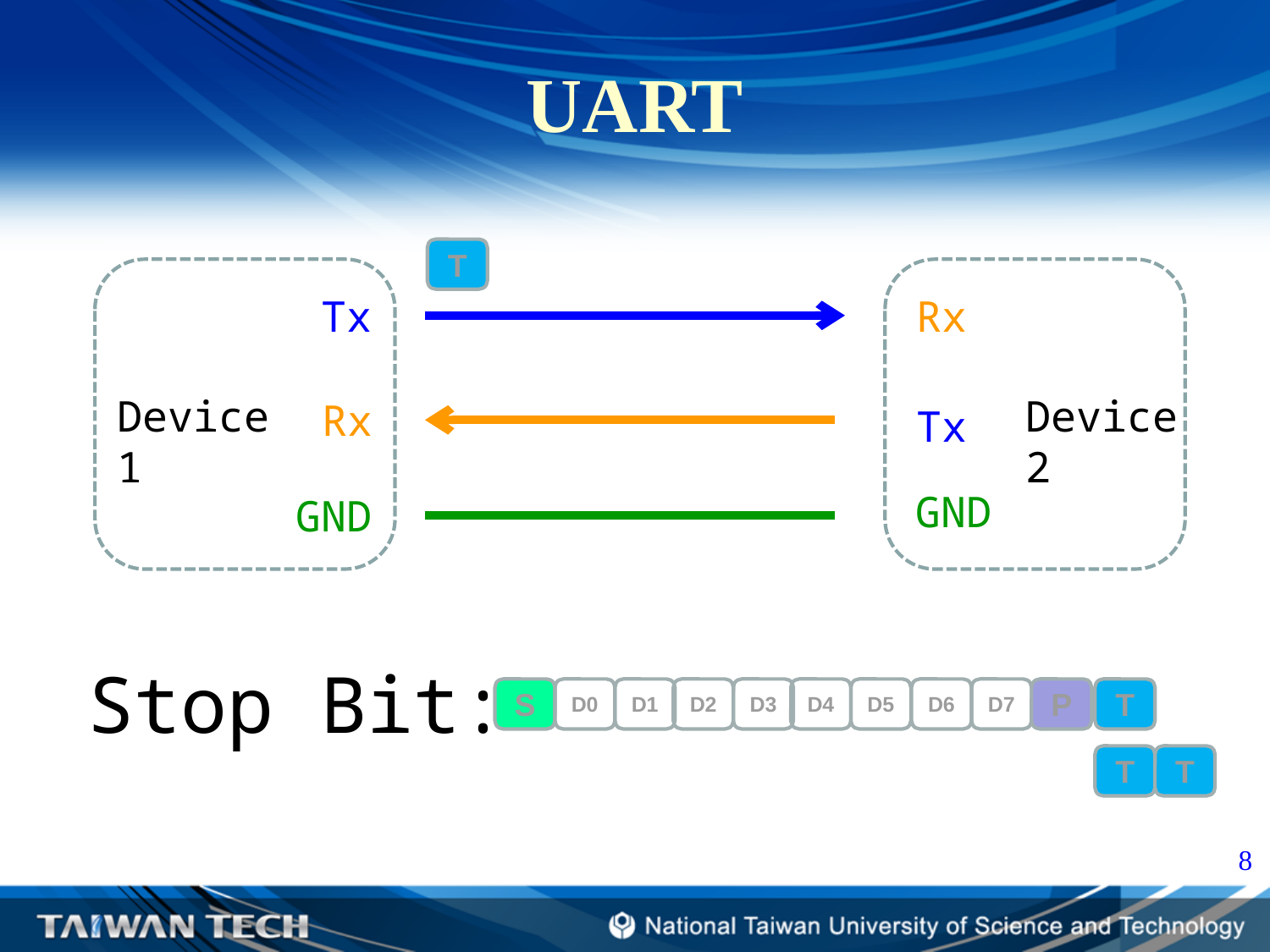

# UART
T

Tx
Device1
Rx
GND

Rx
Device2
Tx
GND
Stop Bit:
S
D0
D1
D2
D3
D4
D5
D6
D7
P
T
T
T
8